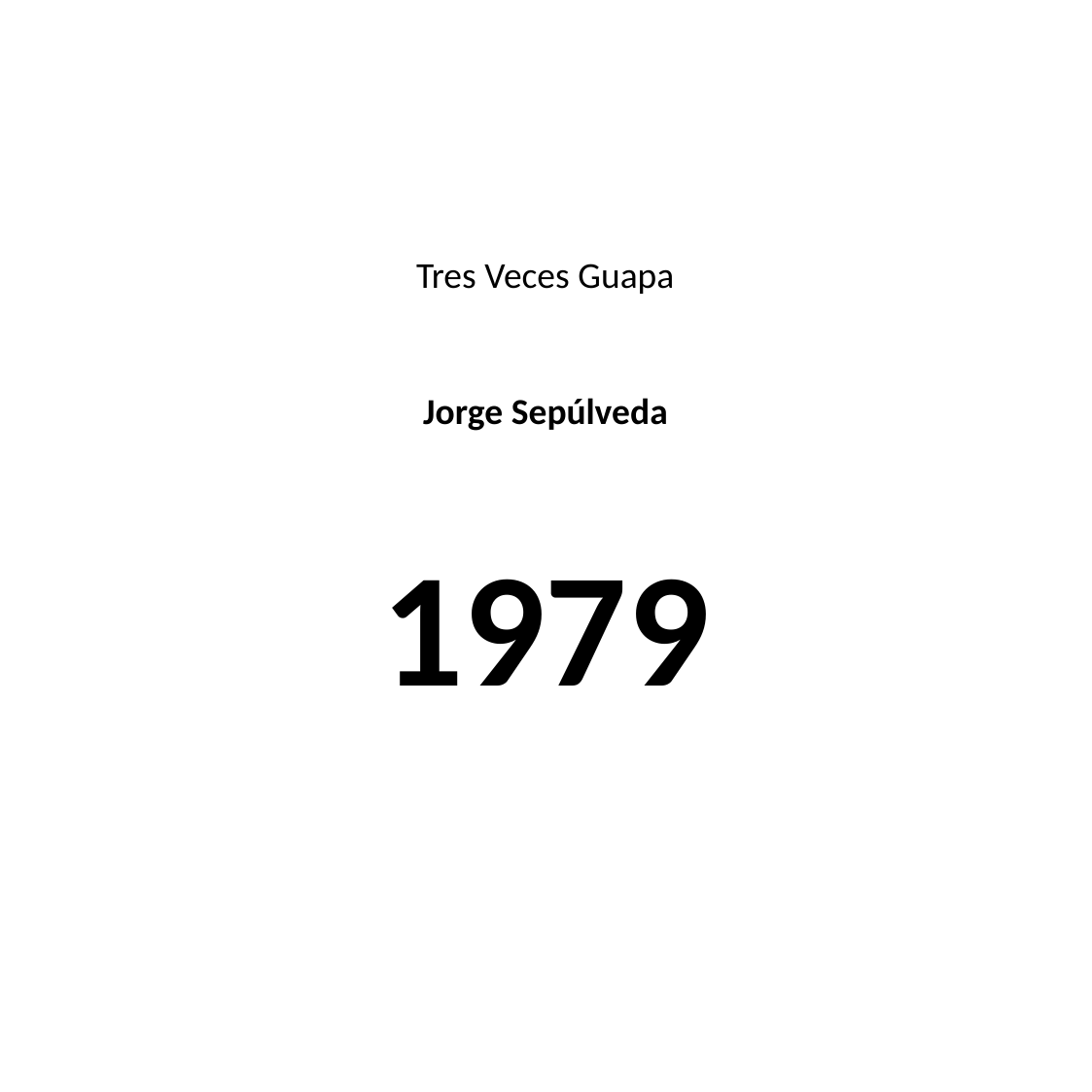

#

Tres Veces Guapa

Jorge Sepúlveda

1979